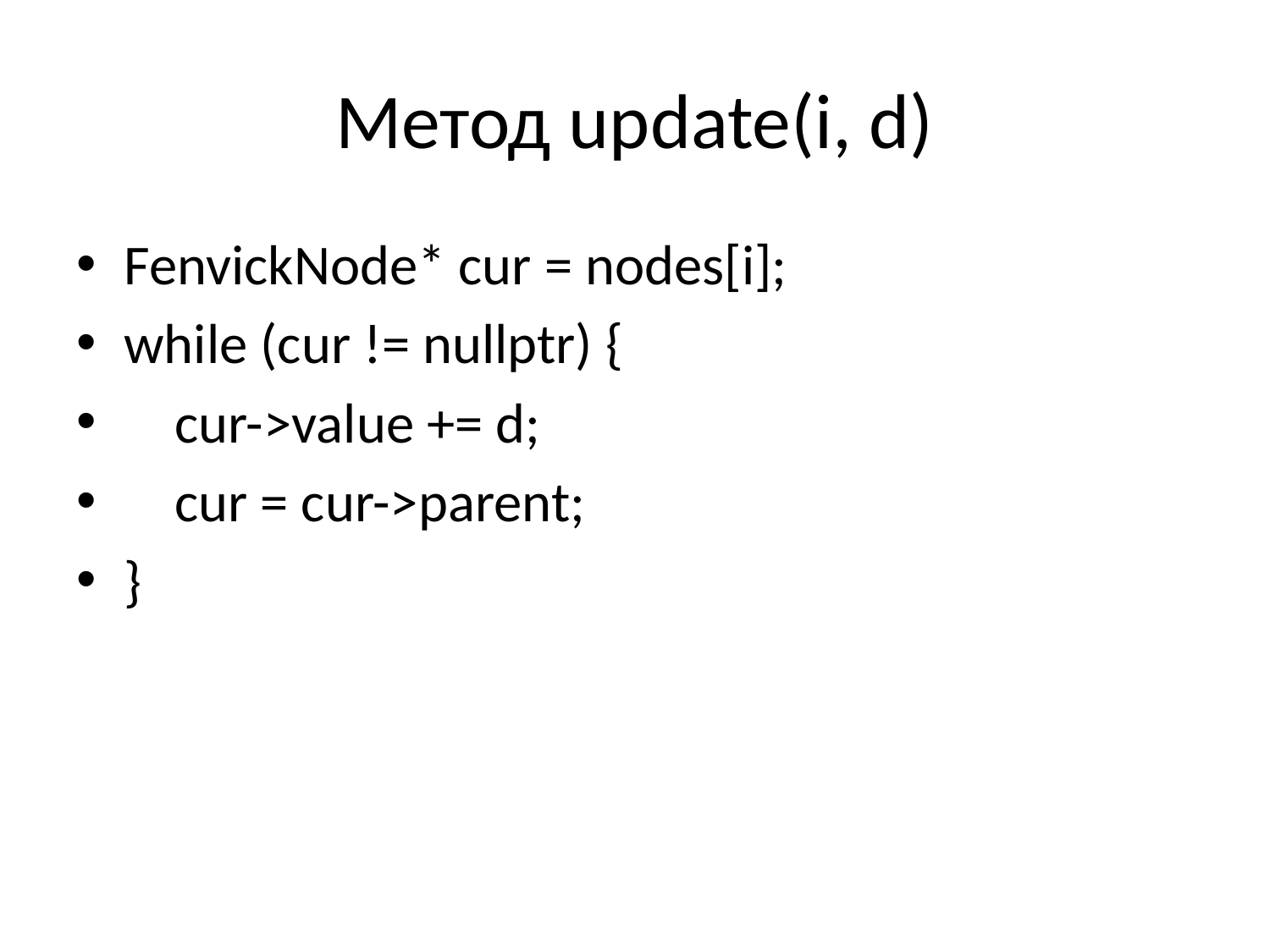

# Метод update(i, d)
FenvickNode* cur = nodes[i];
while (cur != nullptr) {
    cur->value += d;
    cur = cur->parent;
}